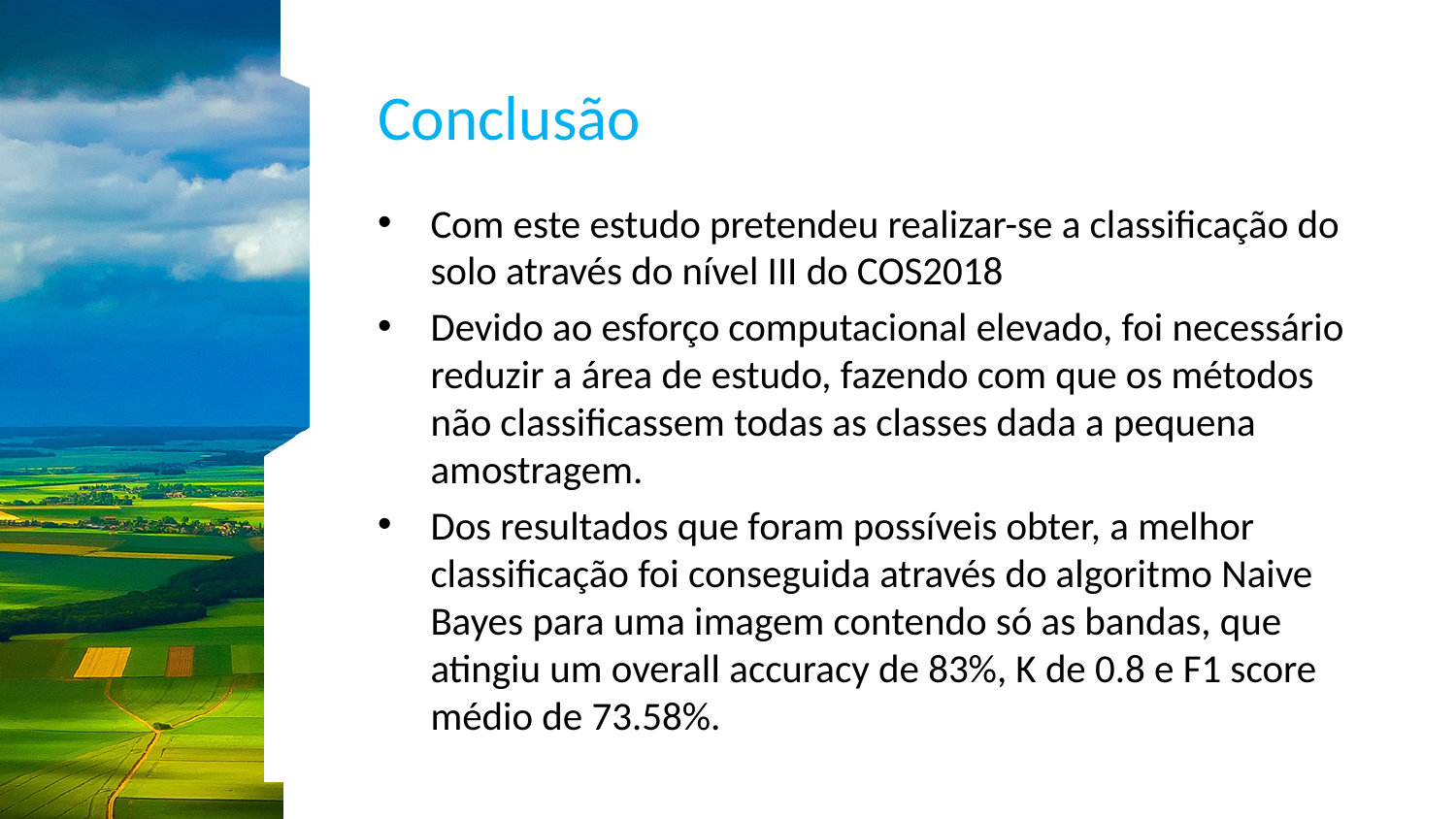

# Conclusão
Com este estudo pretendeu realizar-se a classificação do solo através do nível III do COS2018
Devido ao esforço computacional elevado, foi necessário reduzir a área de estudo, fazendo com que os métodos não classificassem todas as classes dada a pequena amostragem.
Dos resultados que foram possíveis obter, a melhor classificação foi conseguida através do algoritmo Naive Bayes para uma imagem contendo só as bandas, que atingiu um overall accuracy de 83%, K de 0.8 e F1 score médio de 73.58%.